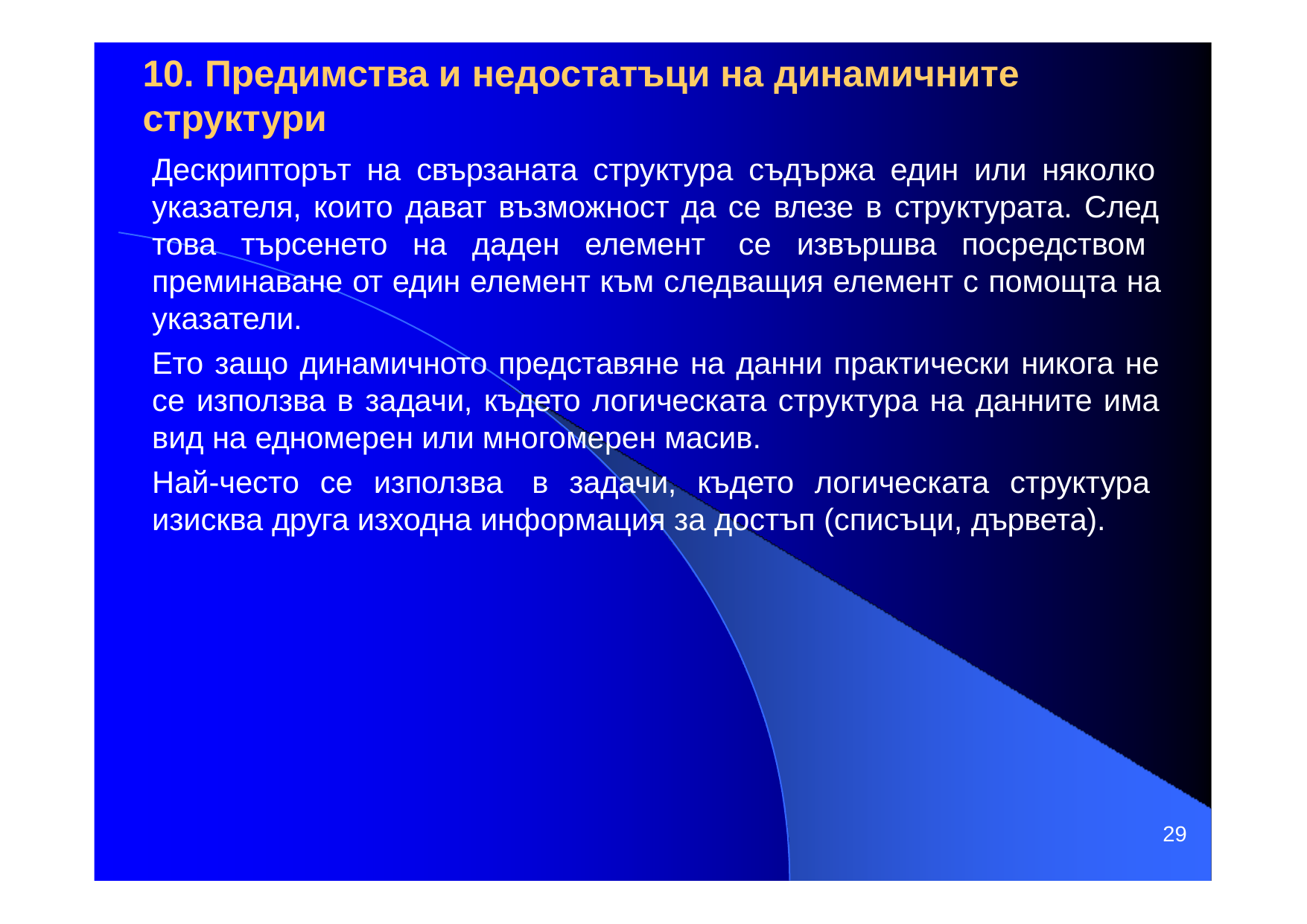

# 10. Предимства и недостатъци на динамичните  структури
Дескрипторът на свързаната структура съдържа един или няколко  указателя, които дават възможност да се влезе в структурата. След  това търсенето на даден елемент се извършва посредством  преминаване от един елемент към следващия елемент с помощта на  указатели.
Ето защо динамичното представяне на данни практически никога не  се използва в задачи, където логическата структура на данните има  вид на едномерен или многомерен масив.
Най-често се използва в задачи, където логическата структура  изисква друга изходна информация за достъп (списъци, дървета).
29